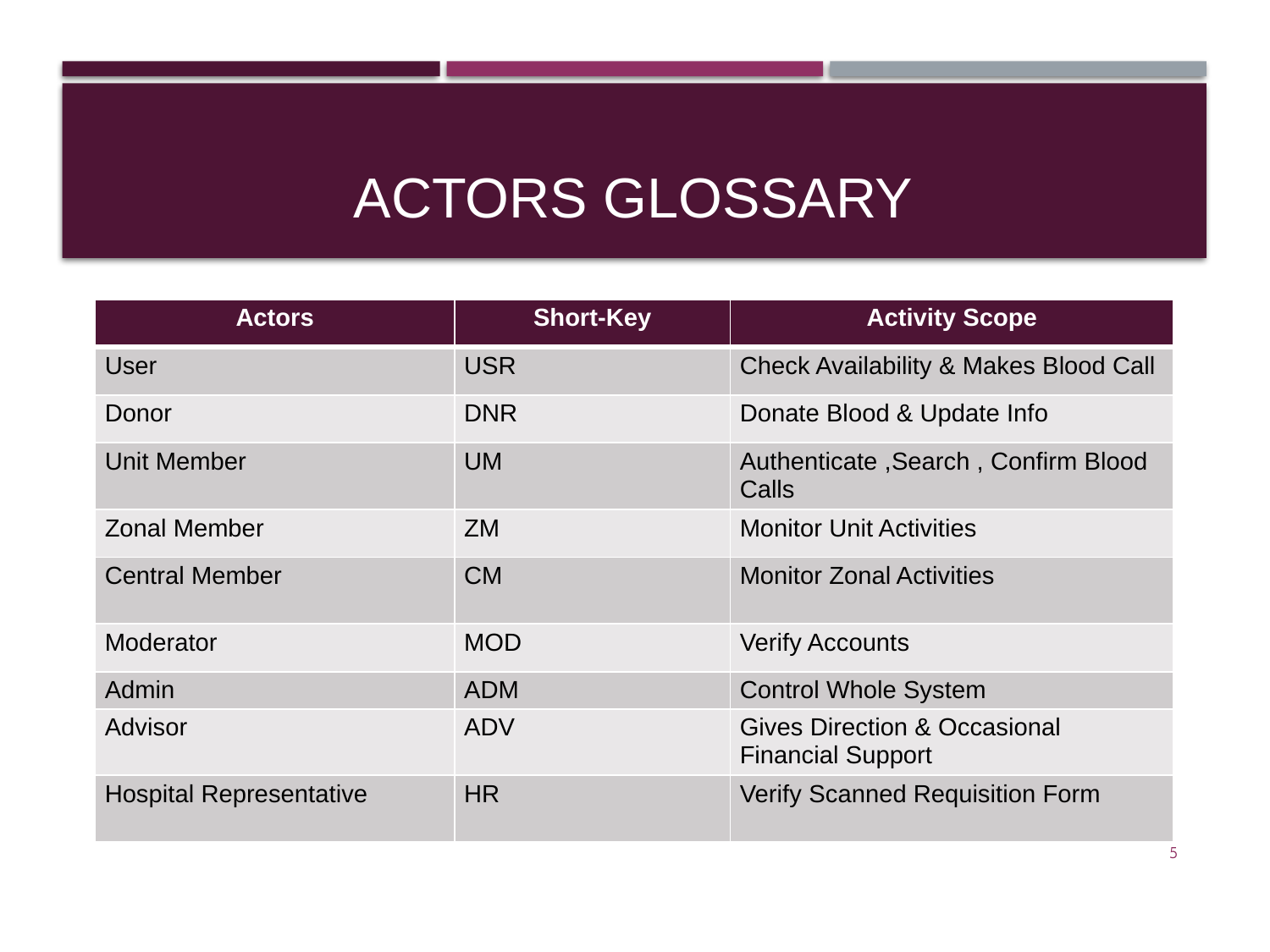

# Actors Glossary
| Actors | Short-Key | Activity Scope |
| --- | --- | --- |
| User | USR | Check Availability & Makes Blood Call |
| Donor | DNR | Donate Blood & Update Info |
| Unit Member | UM | Authenticate ,Search , Confirm Blood Calls |
| Zonal Member | ZM | Monitor Unit Activities |
| Central Member | CM | Monitor Zonal Activities |
| Moderator | MOD | Verify Accounts |
| Admin | ADM | Control Whole System |
| Advisor | ADV | Gives Direction & Occasional Financial Support |
| Hospital Representative | HR | Verify Scanned Requisition Form |
5